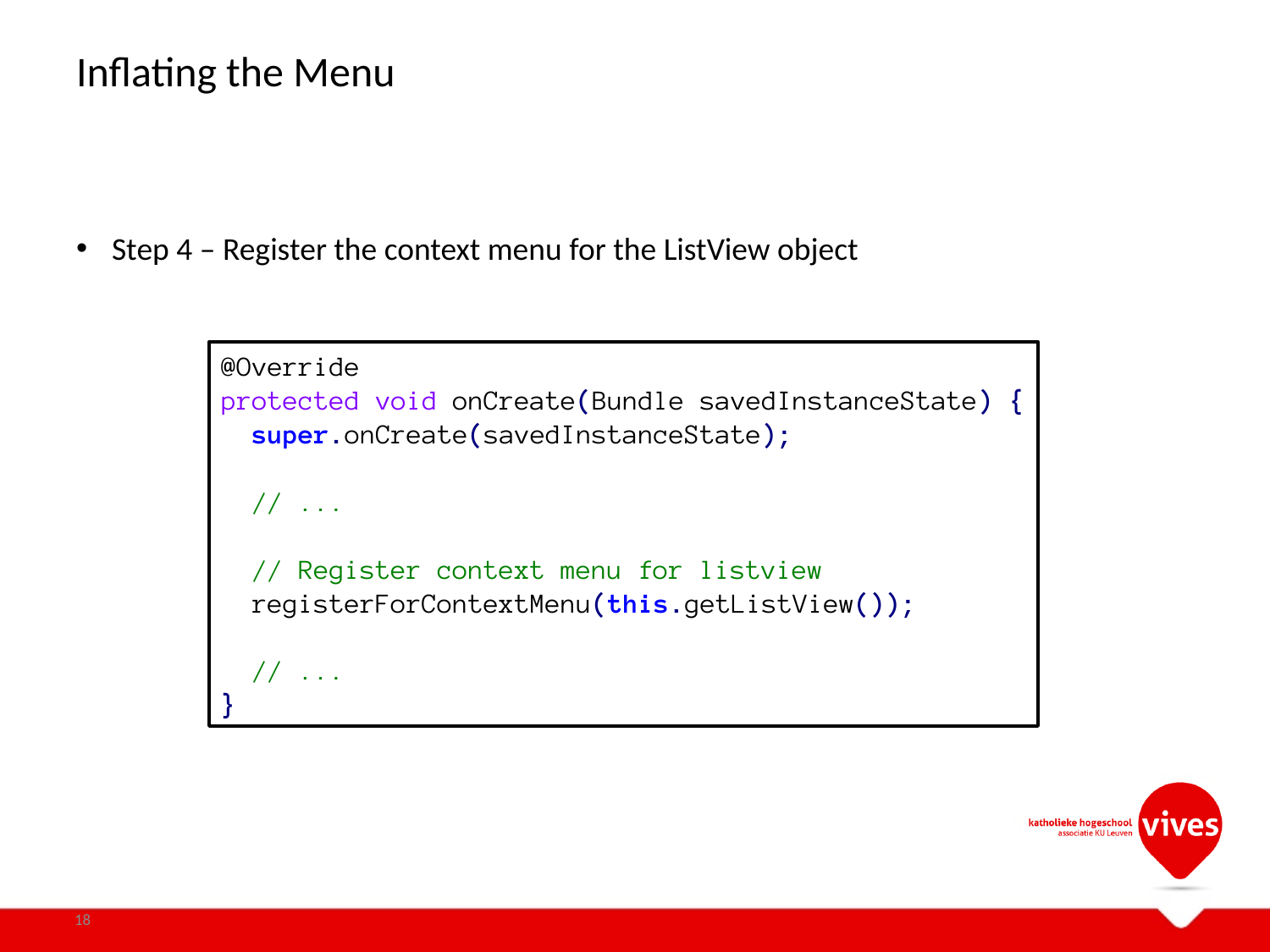

# Inflating the Menu
Step 4 – Register the context menu for the ListView object
@Override
protected void onCreate(Bundle savedInstanceState) {
  super.onCreate(savedInstanceState);

  // ...

  // Register context menu for listview
  registerForContextMenu(this.getListView());

  // ...
}
18